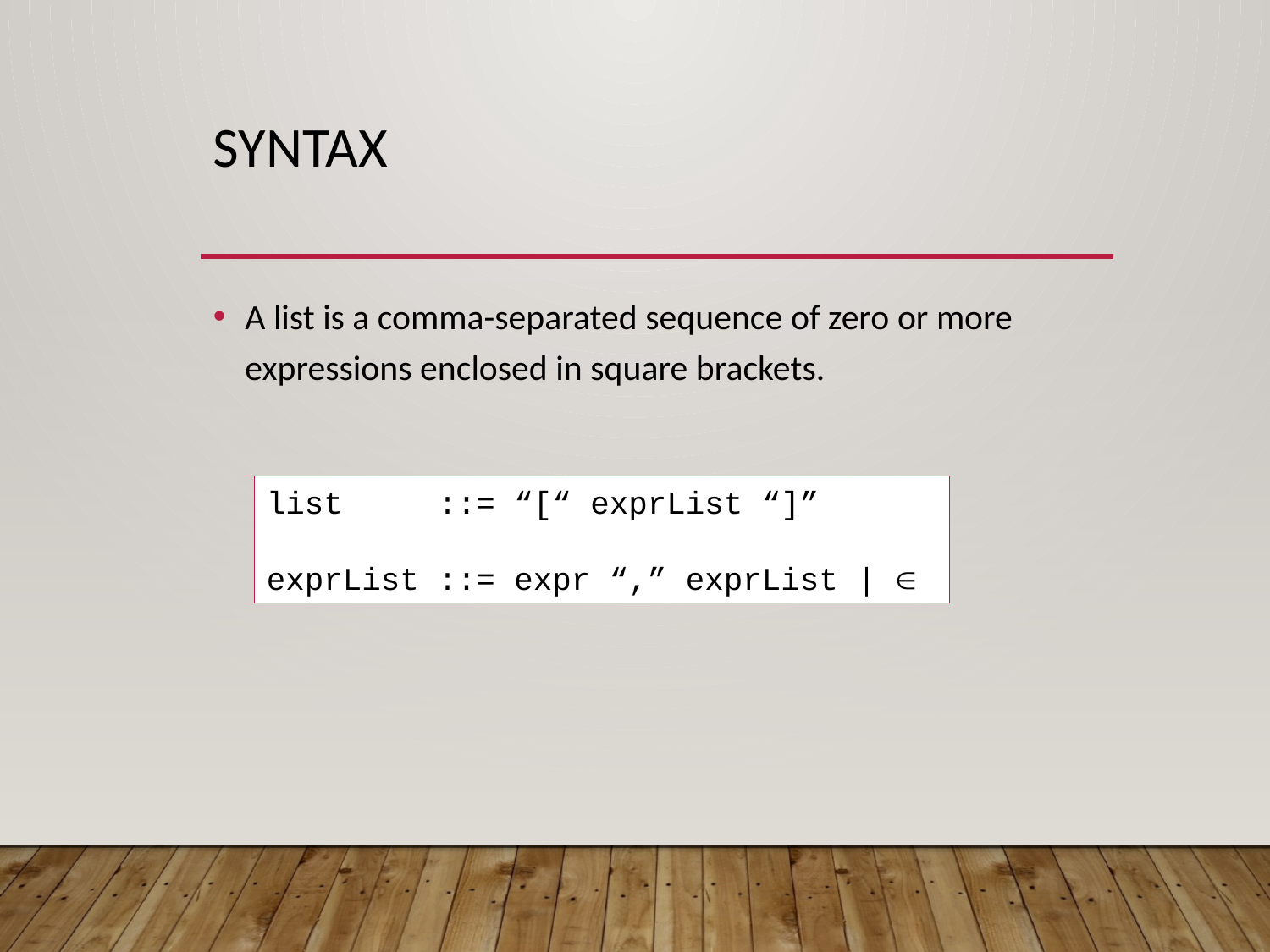

# Syntax
A list is a comma-separated sequence of zero or more expressions enclosed in square brackets.
list     ::= “[“ exprList “]”

exprList ::= expr “,” exprList | ∈